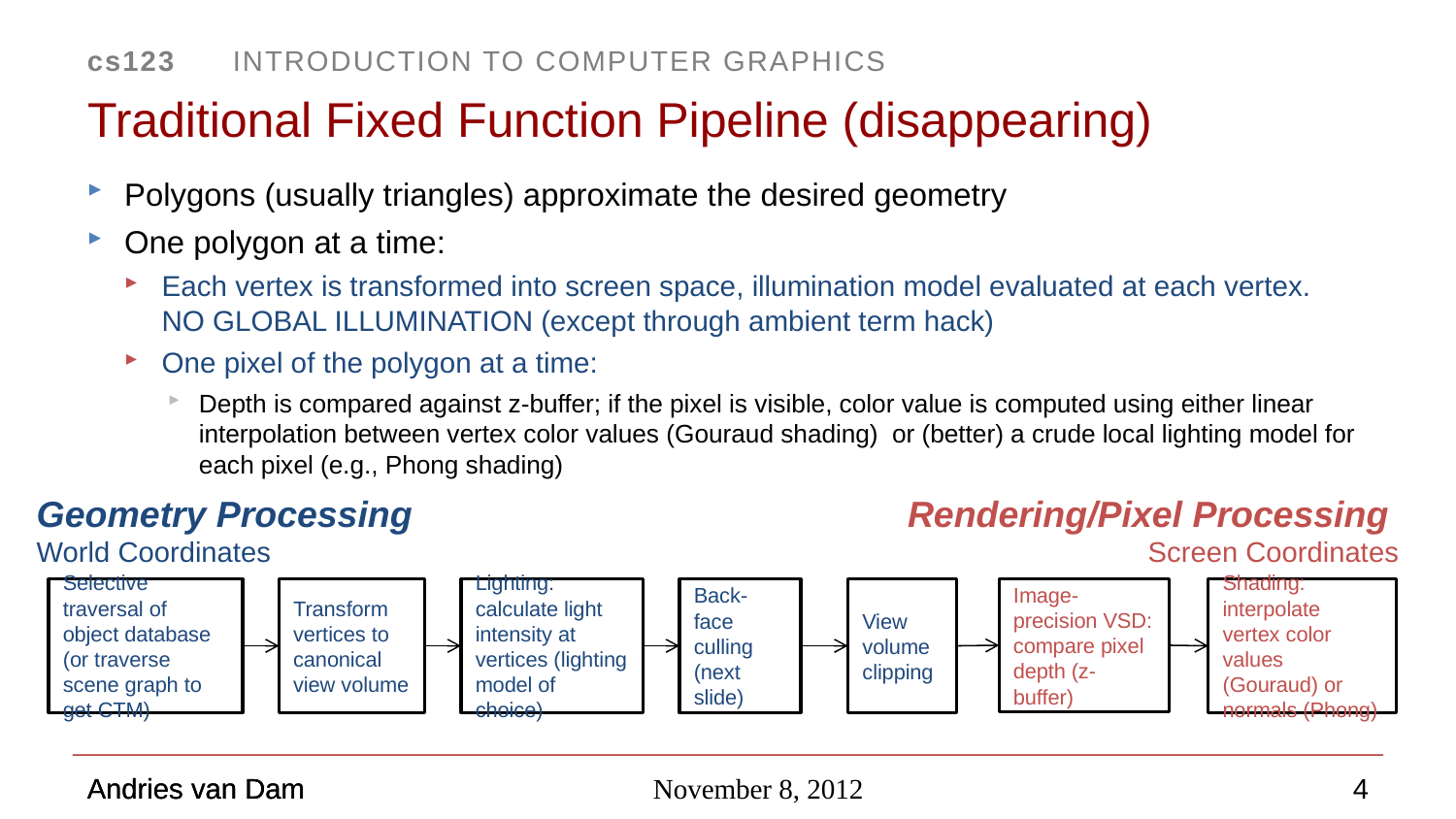

# Traditional Fixed Function Pipeline (disappearing)
Polygons (usually triangles) approximate the desired geometry
One polygon at a time:
Each vertex is transformed into screen space, illumination model evaluated at each vertex.  NO GLOBAL ILLUMINATION (except through ambient term hack)
One pixel of the polygon at a time:
Depth is compared against z-buffer; if the pixel is visible, color value is computed using either linear interpolation between vertex color values (Gouraud shading)  or (better) a crude local lighting model for each pixel (e.g., Phong shading)
Geometry Processing
World Coordinates
Rendering/Pixel Processing
	               Screen Coordinates
Image-precision VSD: compare pixel depth (z-buffer)
Selective traversal of object database (or traverse scene graph to get CTM)
Transform vertices to canonical view volume
Lighting: calculate light intensity at vertices (lighting model of choice)
Back-face culling (next slide)
View volume clipping
Shading: interpolate vertex color values (Gouraud) or normals (Phong)
November 8, 2012
4